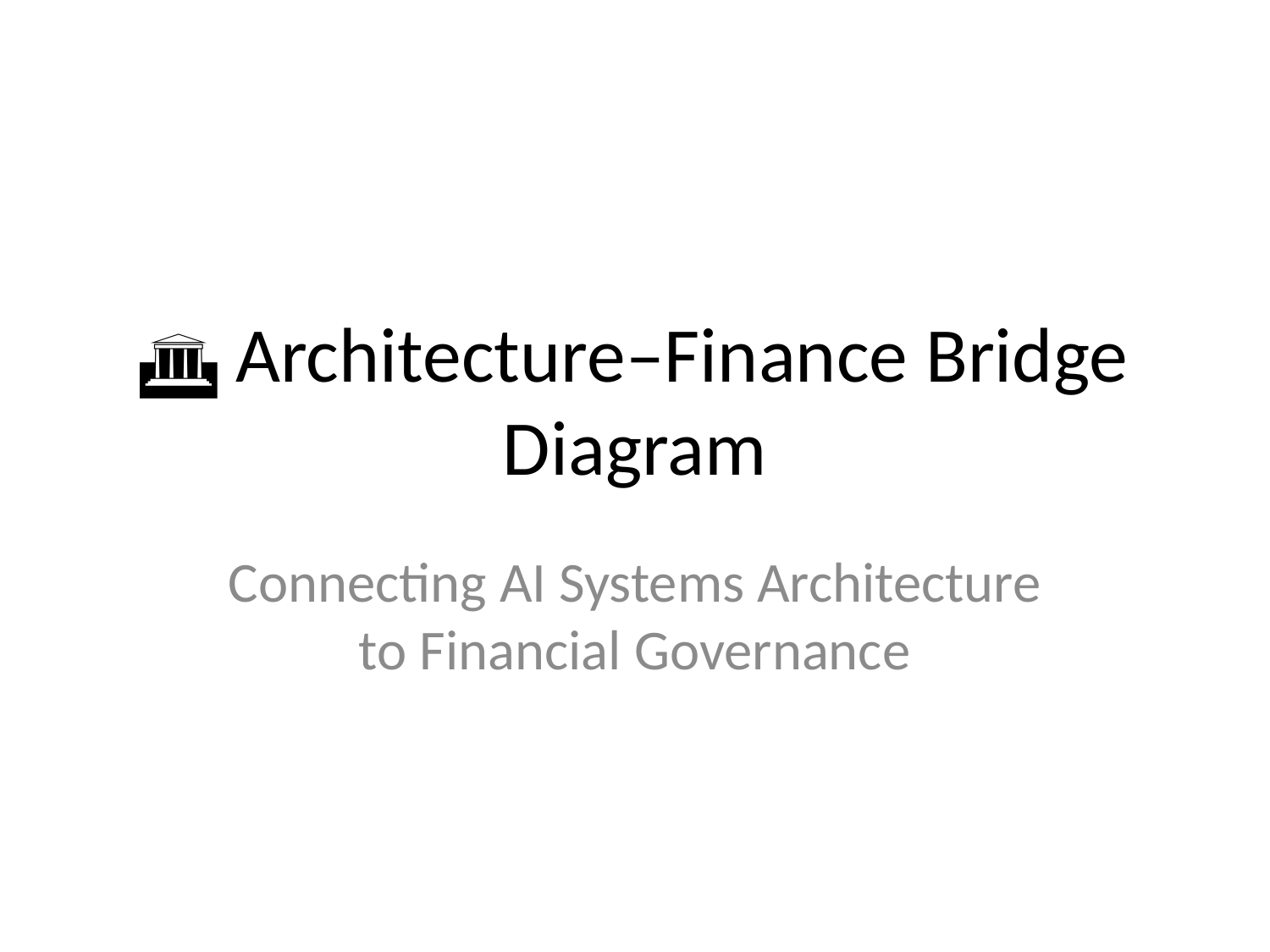

# 🏛️ Architecture–Finance Bridge Diagram
Connecting AI Systems Architecture to Financial Governance